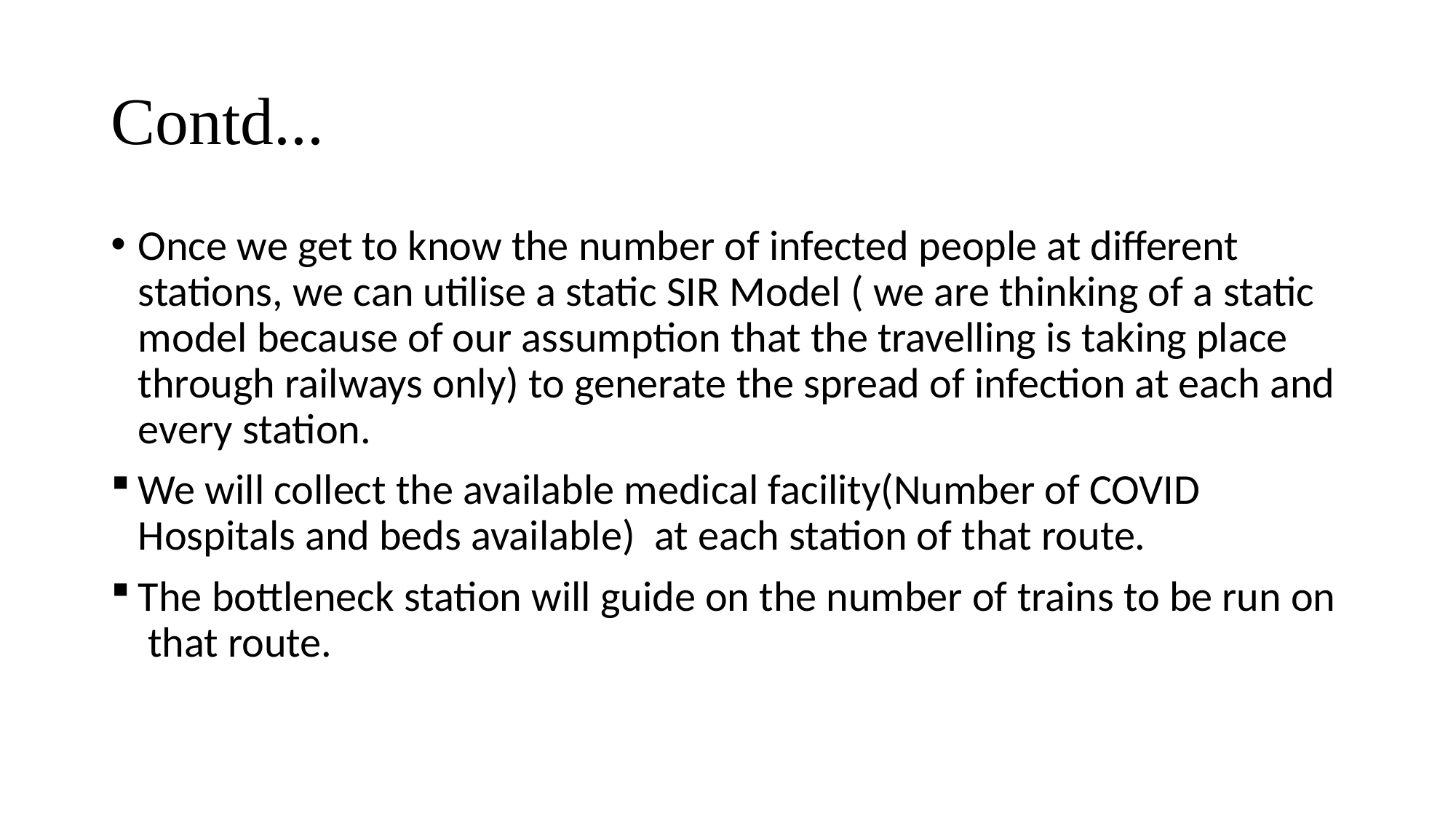

# Contd...
Once we get to know the number of infected people at different stations, we can utilise a static SIR Model ( we are thinking of a static model because of our assumption that the travelling is taking place through railways only) to generate the spread of infection at each and every station.
We will collect the available medical facility(Number of COVID Hospitals and beds available)  at each station of that route.
The bottleneck station will guide on the number of trains to be run on  that route.